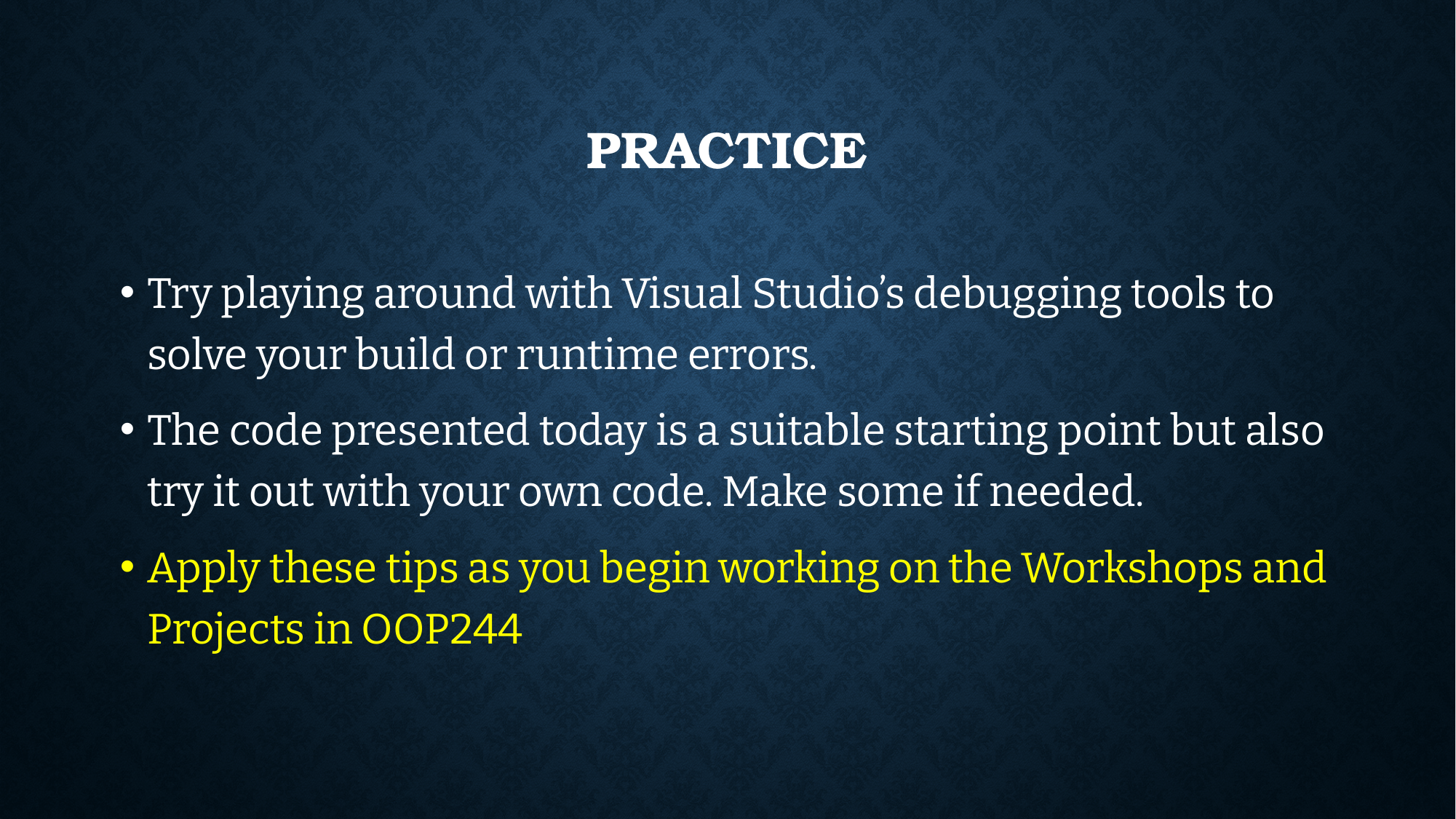

# Practice
Try playing around with Visual Studio’s debugging tools to solve your build or runtime errors.
The code presented today is a suitable starting point but also try it out with your own code. Make some if needed.
Apply these tips as you begin working on the Workshops and Projects in OOP244